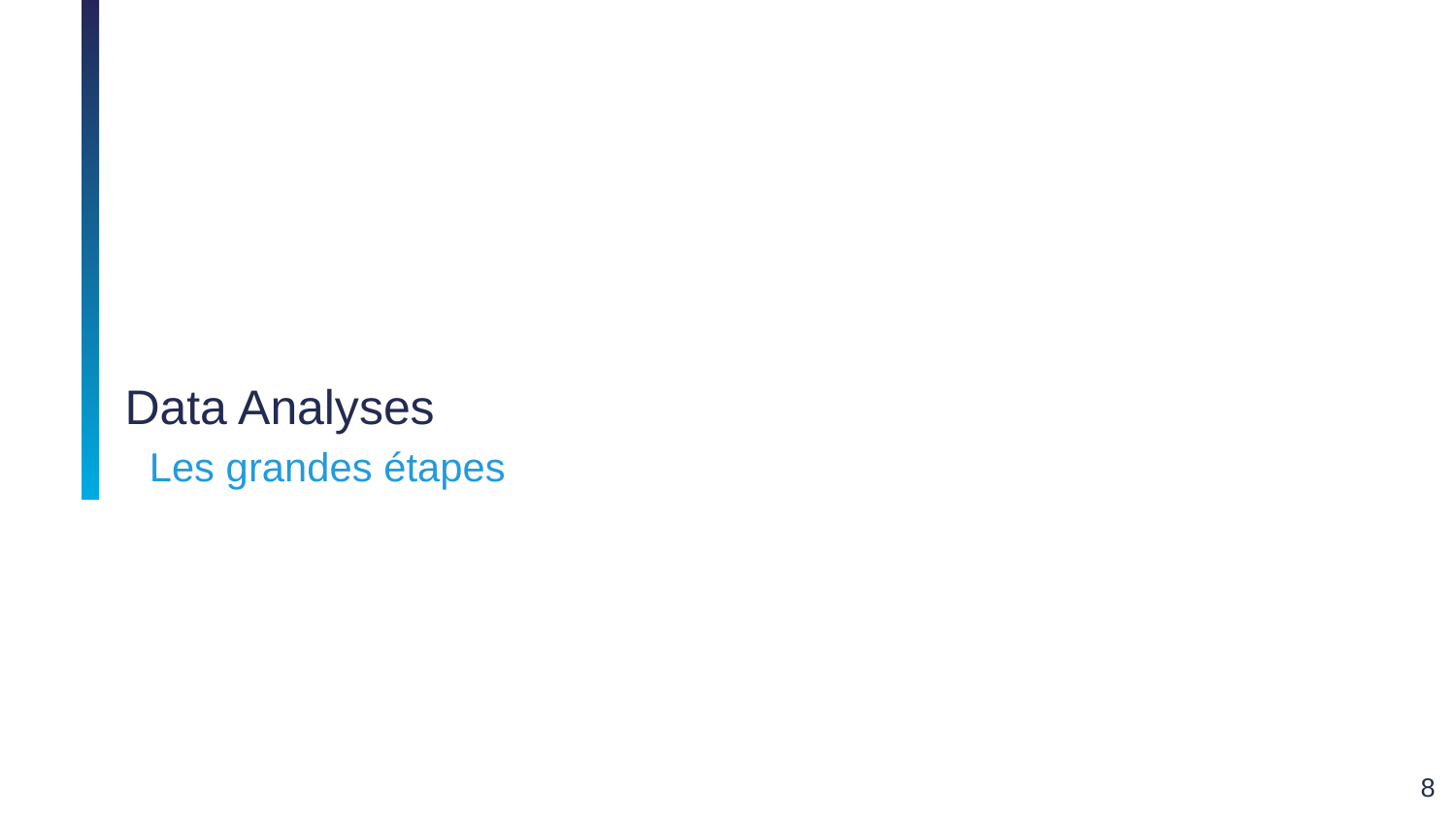

# Data Analyses
Les grandes étapes
8